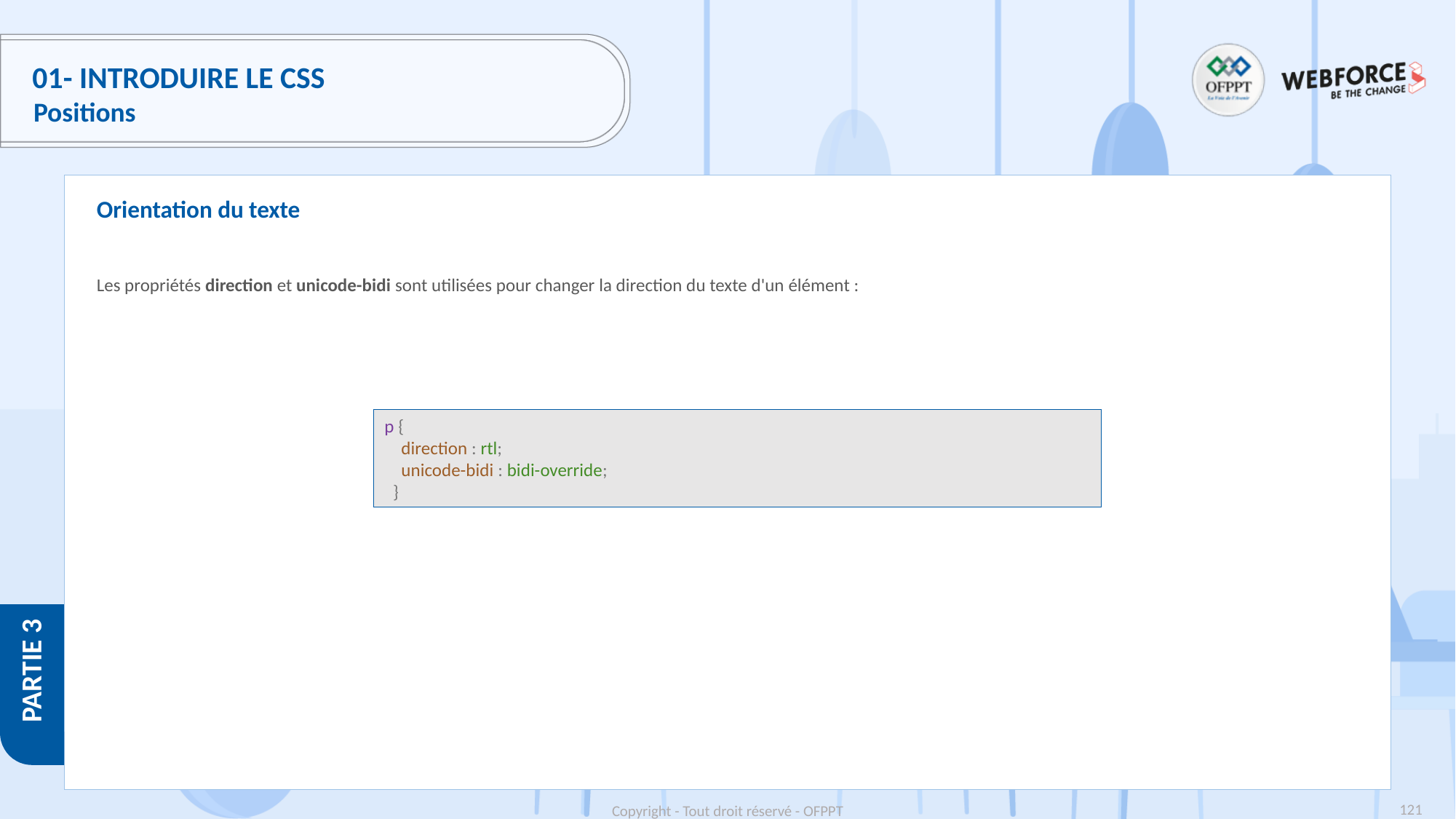

# 01- Introduire le CSS
Positions
Orientation du texte

Les propriétés direction et unicode-bidi sont utilisées pour changer la direction du texte d'un élément :

p {
    direction : rtl;
    unicode-bidi : bidi-override;
  }